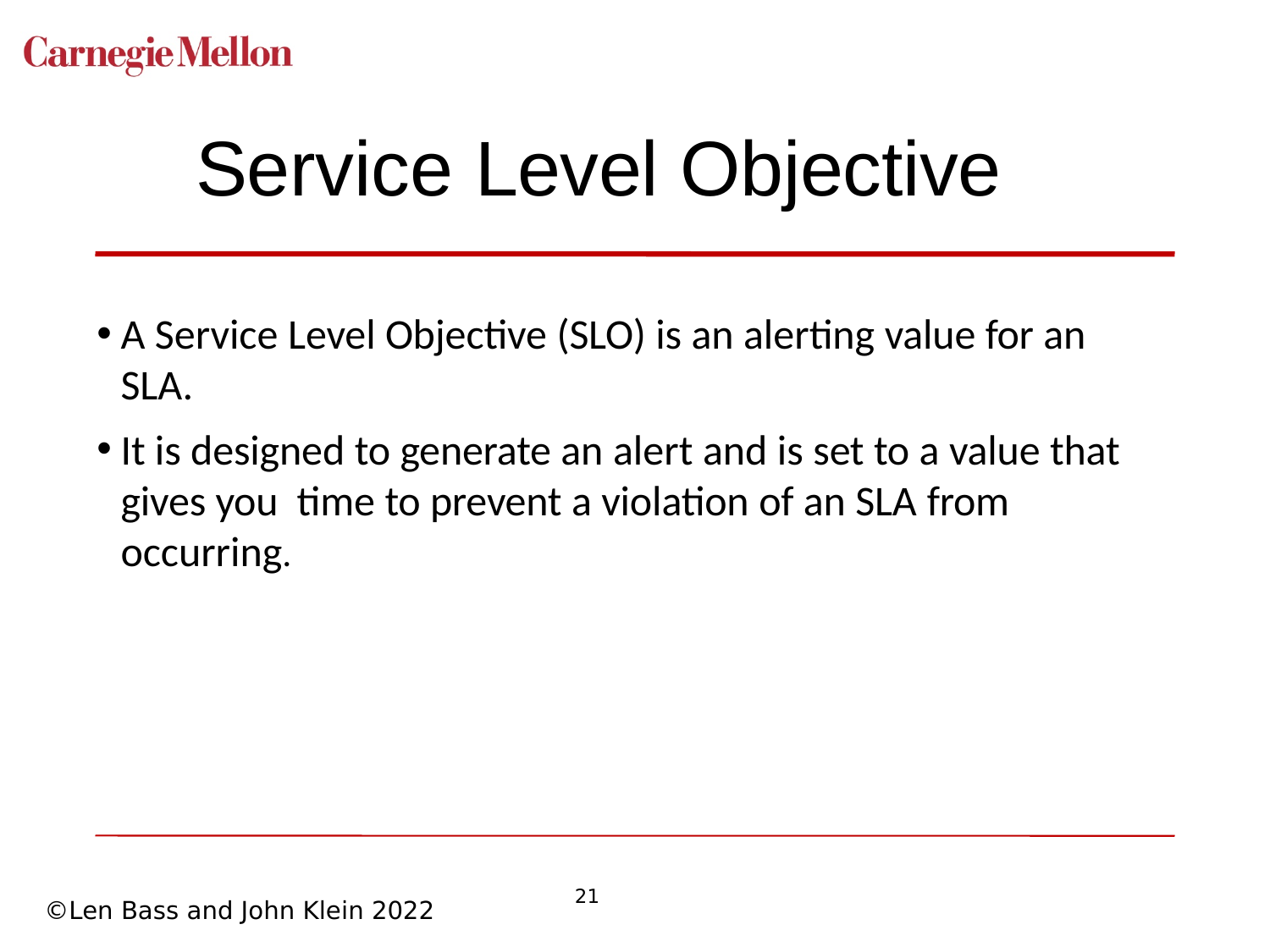

# Service Level Objective
A Service Level Objective (SLO) is an alerting value for an SLA.
It is designed to generate an alert and is set to a value that gives you  time to prevent a violation of an SLA from occurring.
21